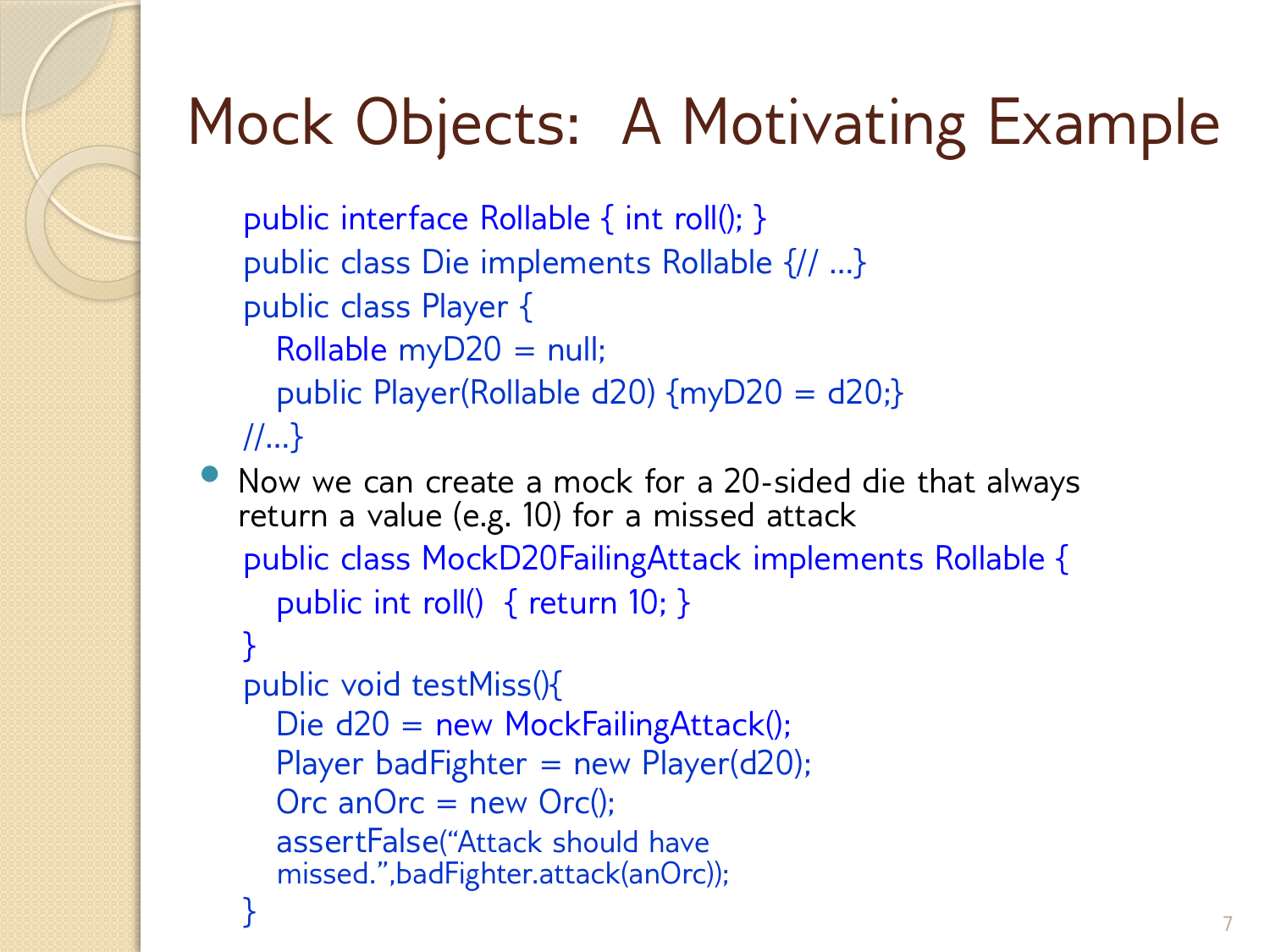

# Mock Objects:  A Motivating Example
public interface Rollable { int roll(); }
public class Die implements Rollable {// …}
public class Player {
	Rollable myD20 = null;
	public Player(Rollable d20) {myD20 = d20;}
//…}
Now we can create a mock for a 20-sided die that always return a value (e.g. 10) for a missed attack
public class MockD20FailingAttack implements Rollable {
	public int roll()  { return 10; }
}
public void testMiss(){
	Die d20 = new MockFailingAttack();
	Player badFighter = new Player(d20);
	Orc anOrc = new Orc();
	assertFalse(“Attack should have missed.”,badFighter.attack(anOrc));
}
7